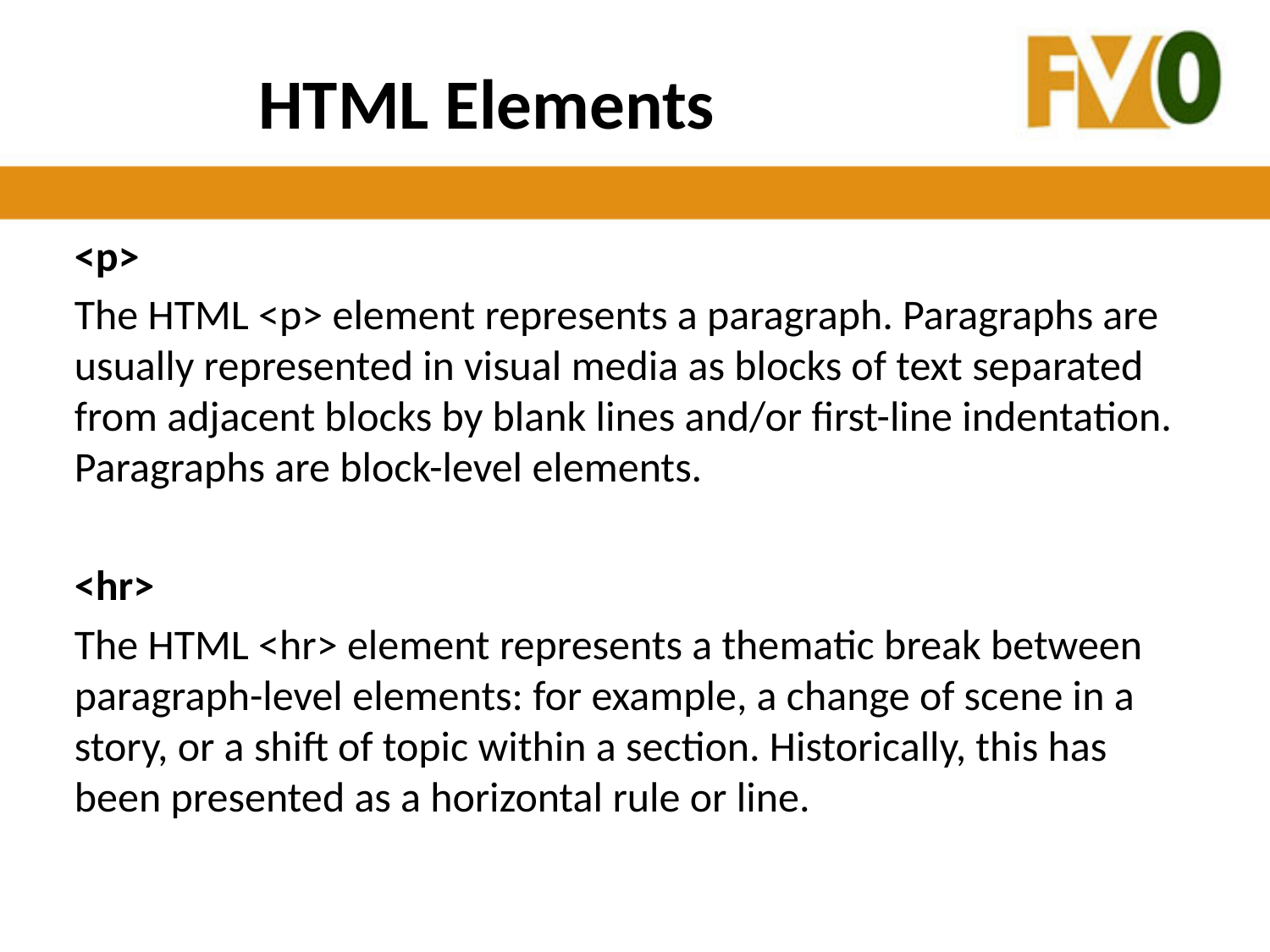

# HTML Elements
<p>
The HTML <p> element represents a paragraph. Paragraphs are usually represented in visual media as blocks of text separated from adjacent blocks by blank lines and/or first-line indentation. Paragraphs are block-level elements.

<hr>
The HTML <hr> element represents a thematic break between paragraph-level elements: for example, a change of scene in a story, or a shift of topic within a section. Historically, this has been presented as a horizontal rule or line.